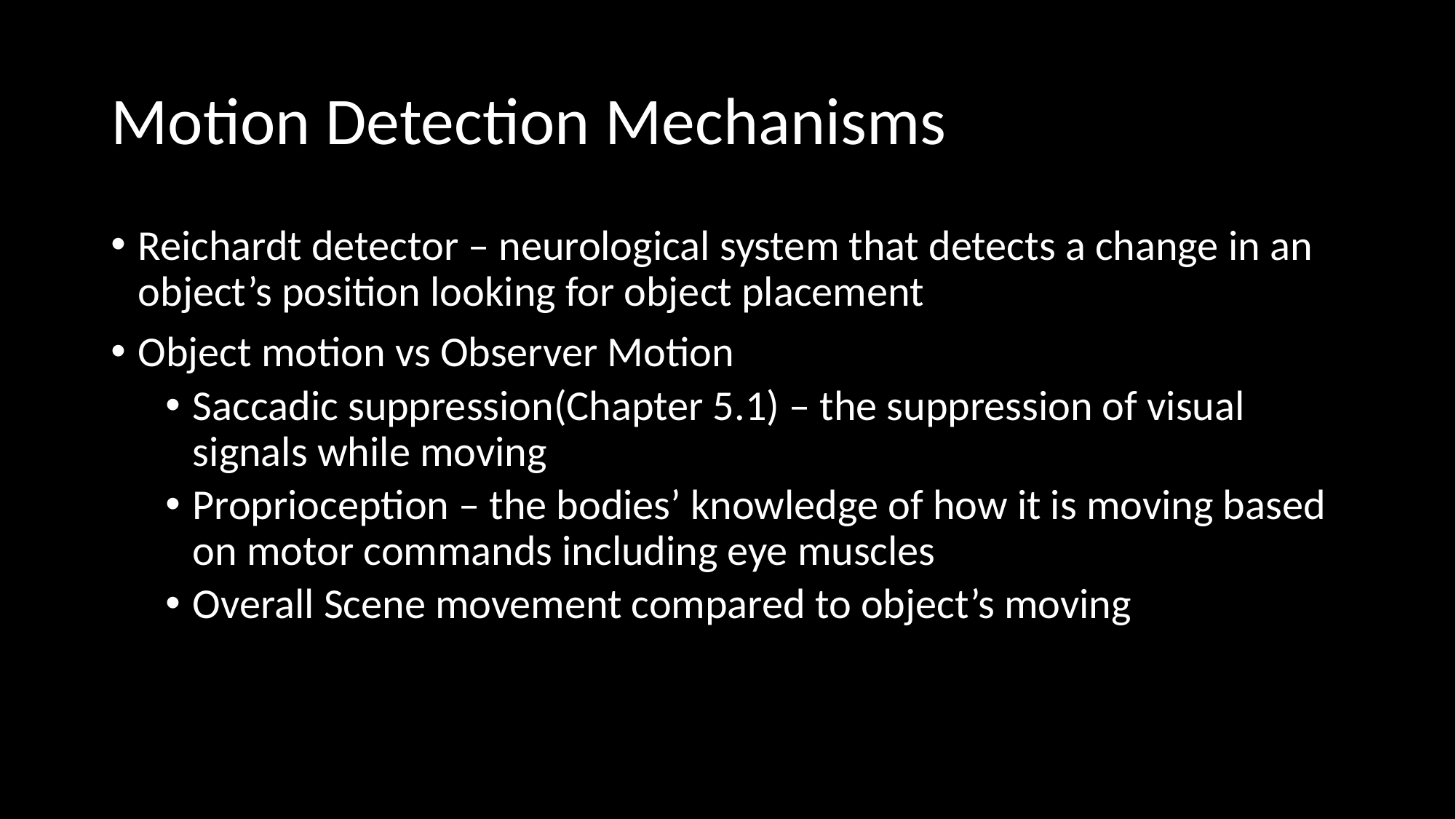

# Motion Detection Mechanisms
Reichardt detector – neurological system that detects a change in an object’s position looking for object placement
Object motion vs Observer Motion
Saccadic suppression(Chapter 5.1) – the suppression of visual signals while moving
Proprioception – the bodies’ knowledge of how it is moving based on motor commands including eye muscles
Overall Scene movement compared to object’s moving